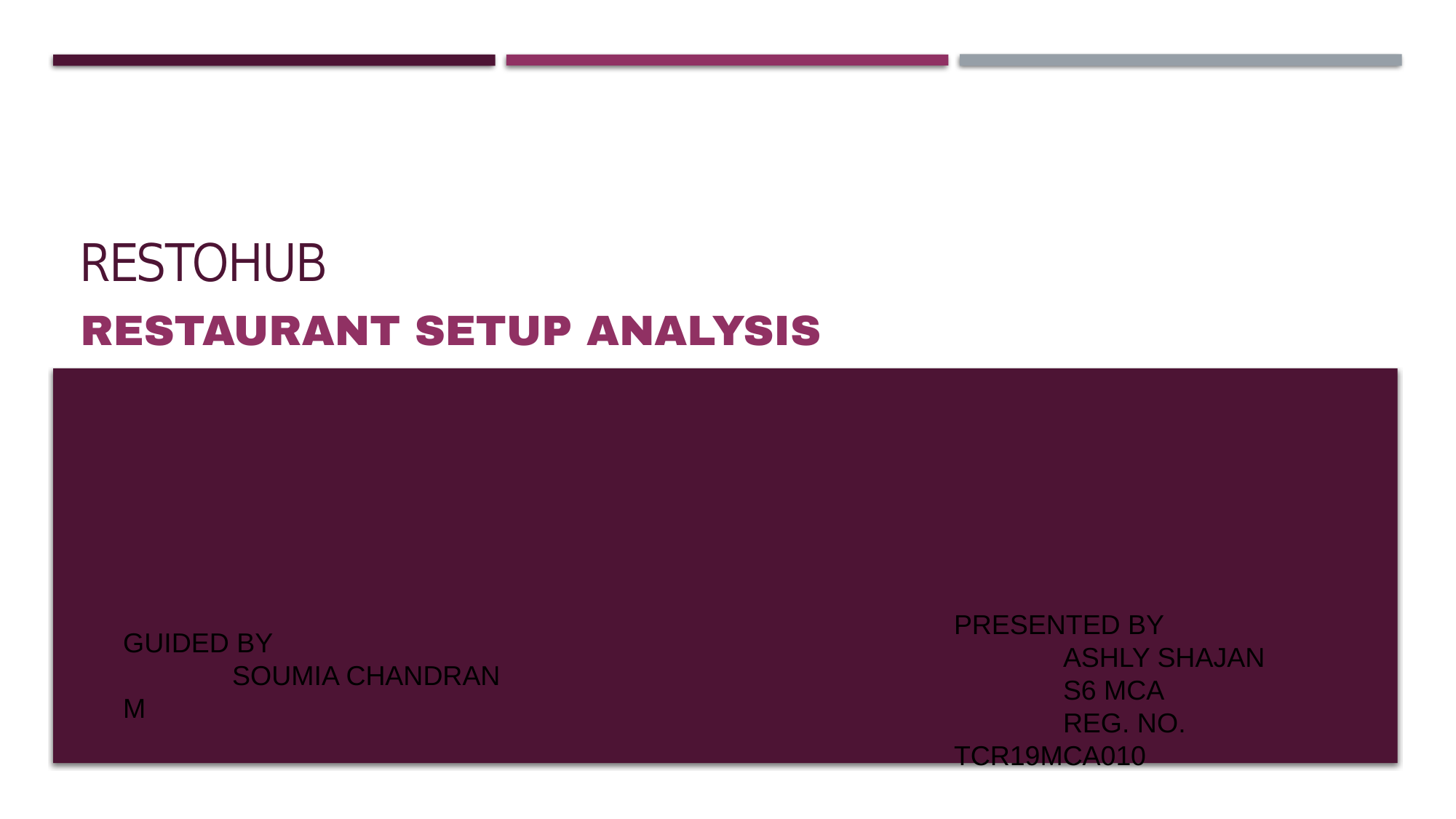

# RESTOHUB
RESTAURANT SETUP ANALYSIS
PRESENTED BY
	ASHLY SHAJAN
	S6 MCA
	REG. NO. TCR19MCA010
GUIDED BY
	SOUMIA CHANDRAN M